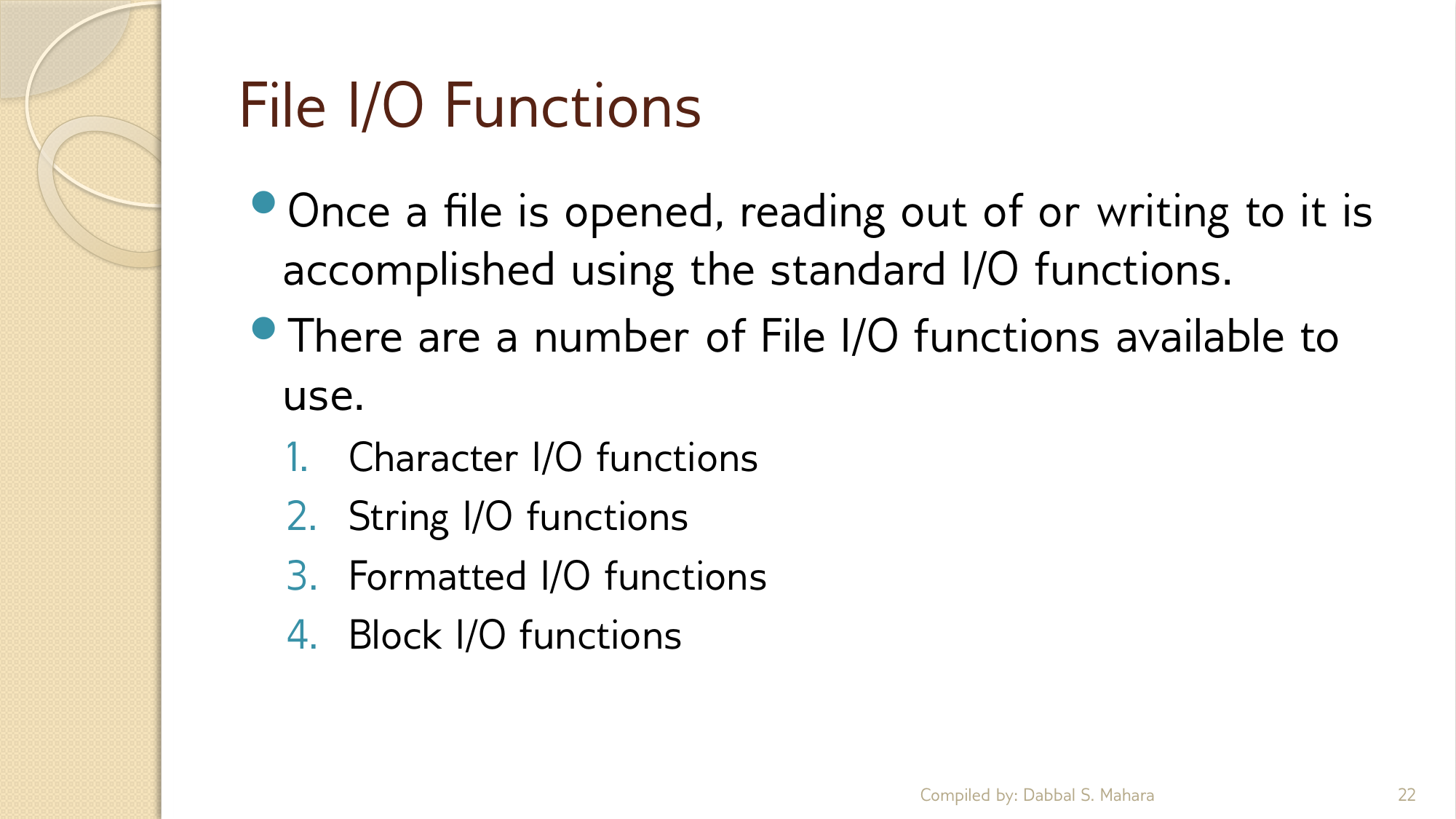

# File I/O Functions
Once a file is opened, reading out of or writing to it is accomplished using the standard I/O functions.
There are a number of File I/O functions available to use.
Character I/O functions
String I/O functions
Formatted I/O functions
Block I/O functions
Compiled by: Dabbal S. Mahara
22